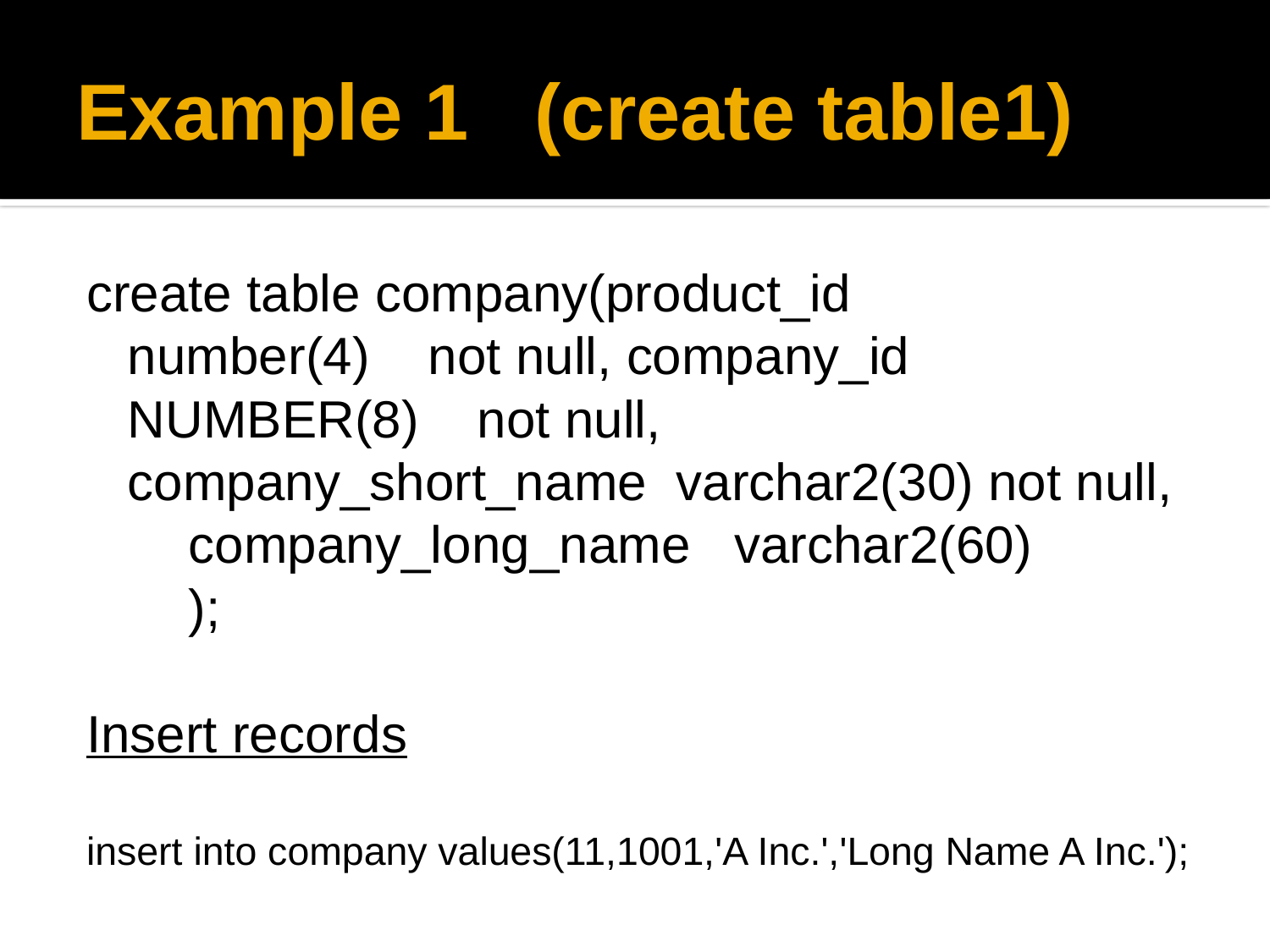

# Example 1   (create table1)
create table company(product_id        number(4)    not null, company_id          NUMBER(8)    not null,  company_short_name  varchar2(30) not null,
       company_long_name   varchar2(60)
       );

Insert records

insert into company values(11,1001,'A Inc.','Long Name A Inc.');